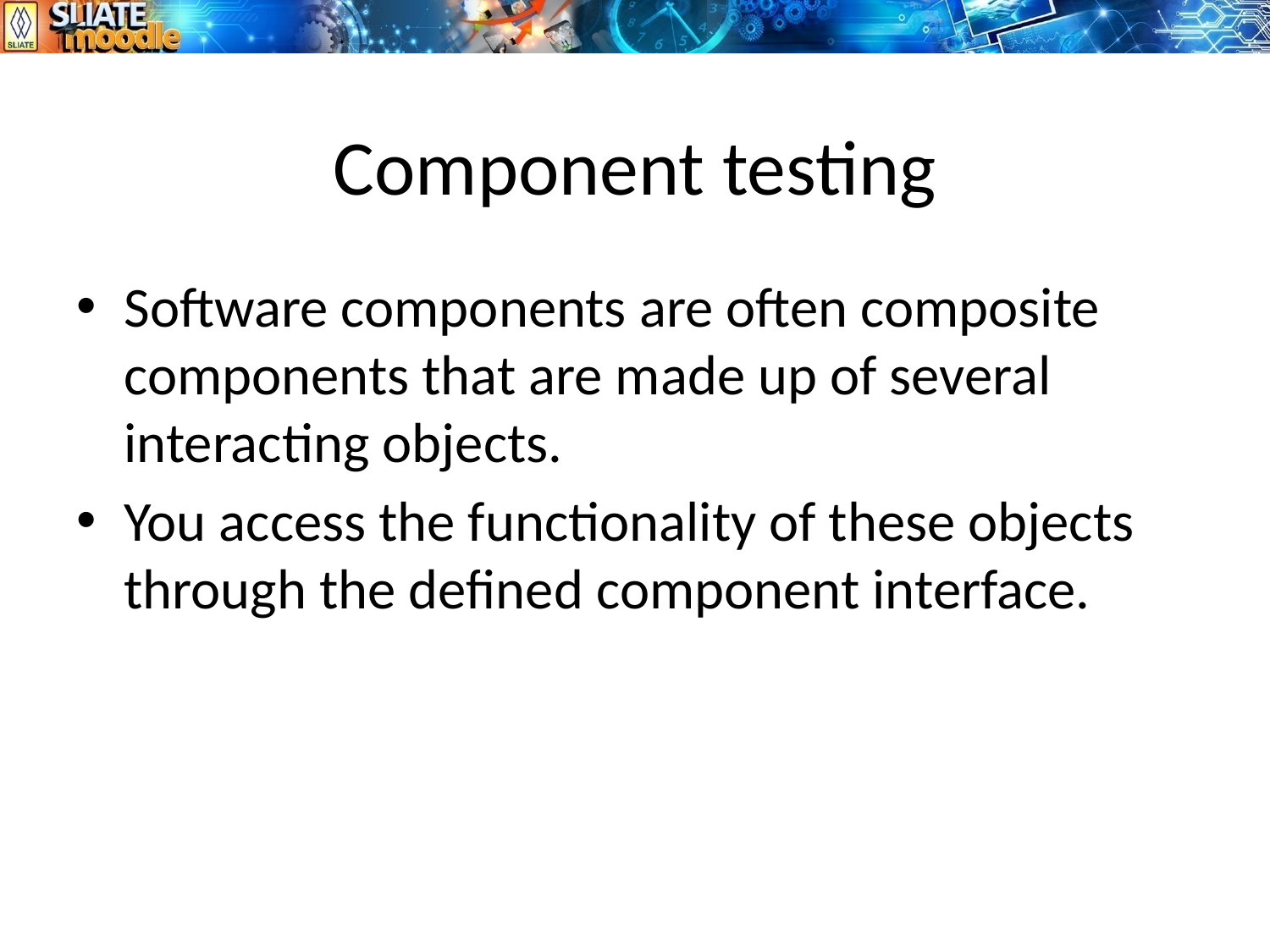

# Component testing
Software components are often composite components that are made up of several interacting objects.
You access the functionality of these objects through the defined component interface.